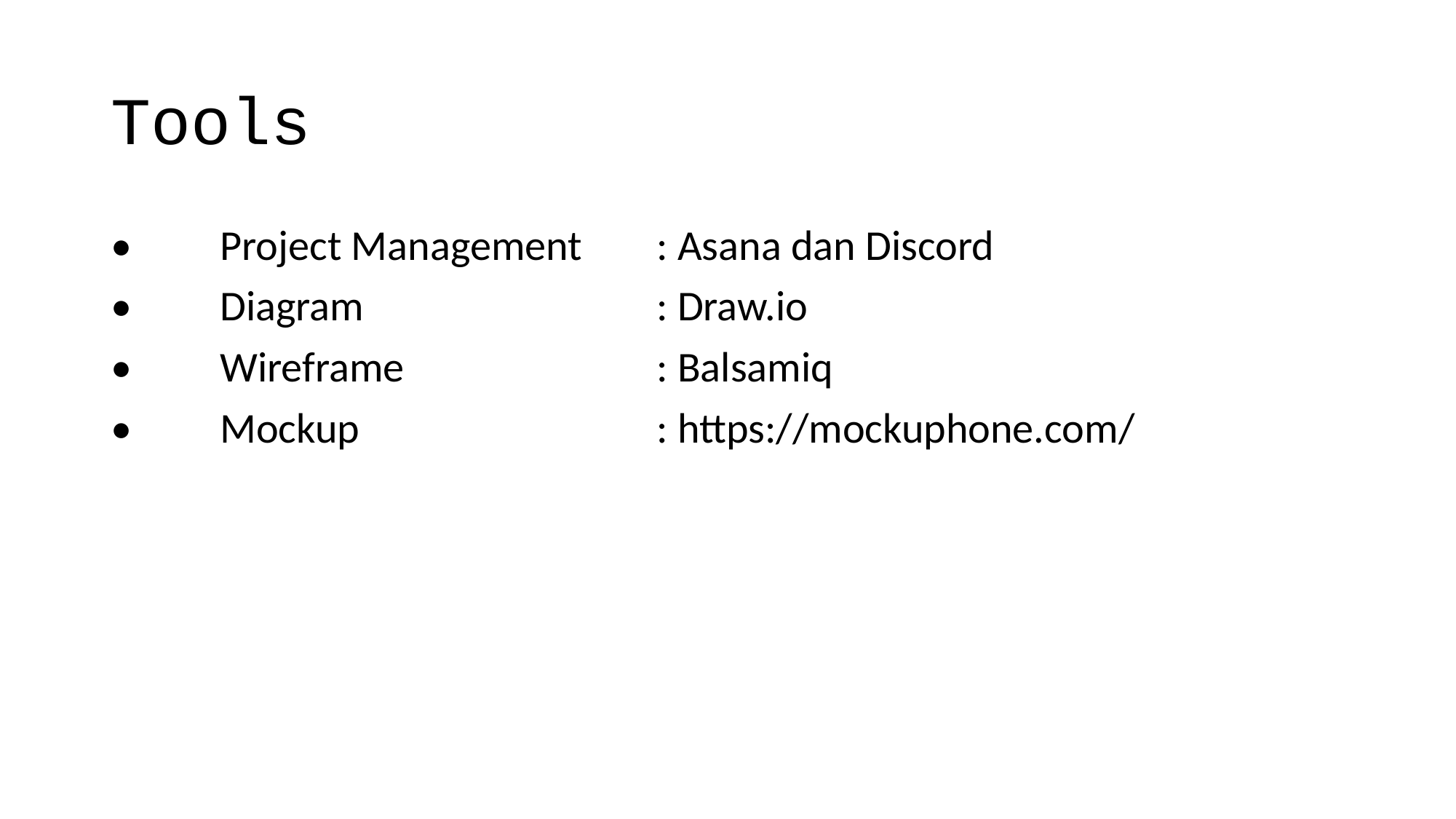

# Tools
•	Project Management 	: Asana dan Discord
•	Diagram			: Draw.io
•	Wireframe			: Balsamiq
•	Mockup			: https://mockuphone.com/